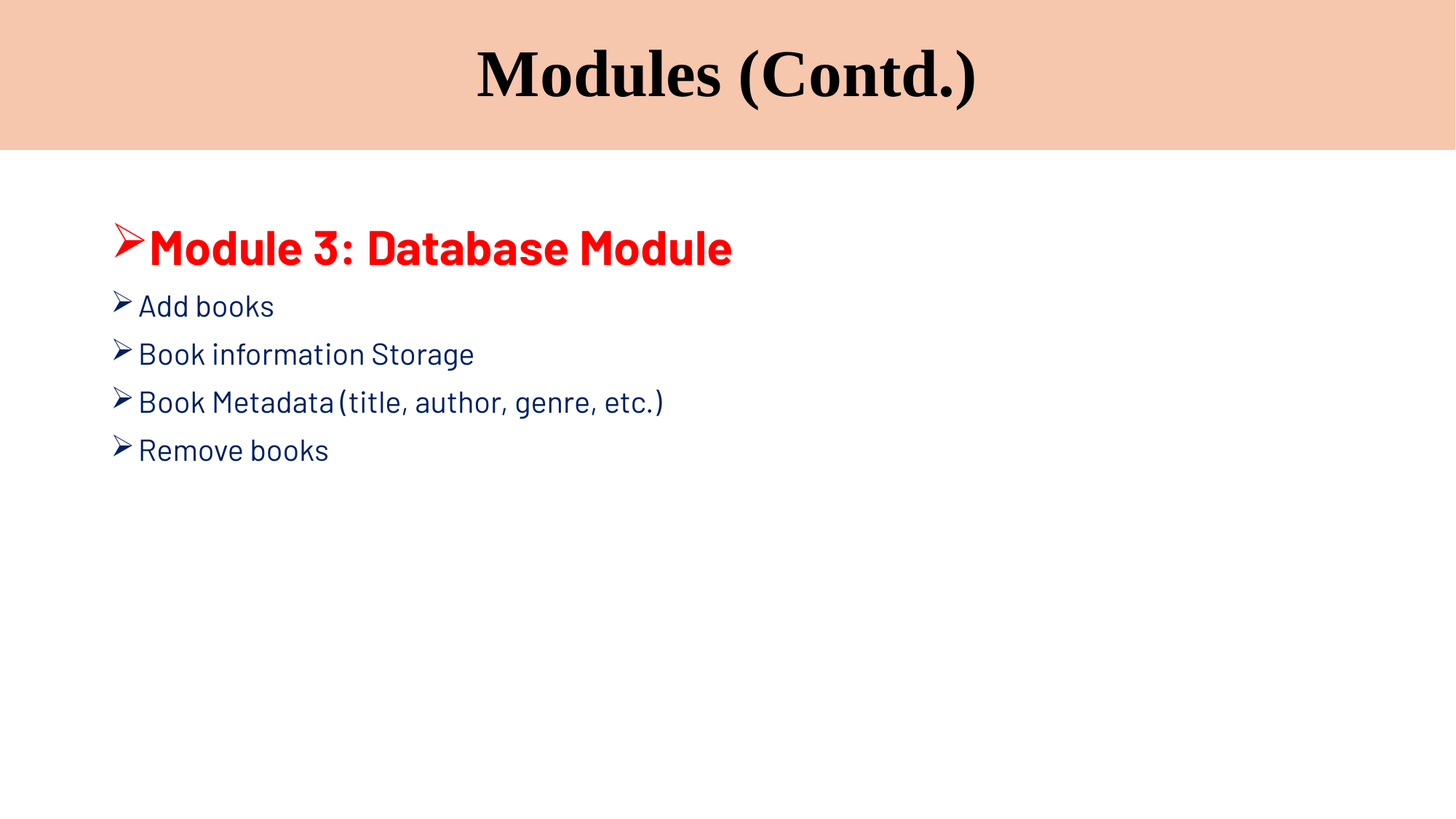

# Modules (Contd.)
Module 3: Database Module
Add books
Book information Storage
Book Metadata (title, author, genre, etc.)
Remove books